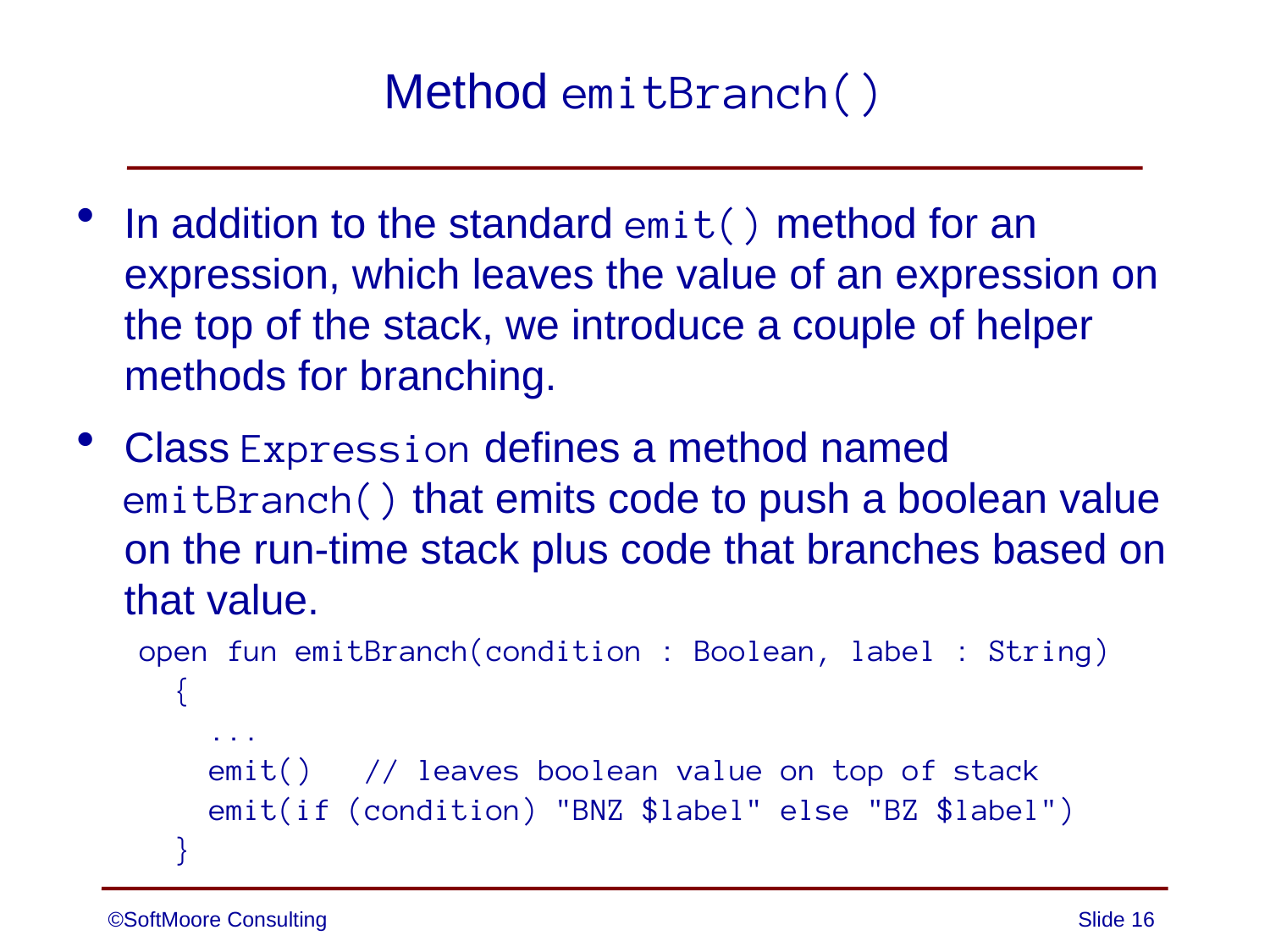

# Method emitBranch()
In addition to the standard emit() method for an expression, which leaves the value of an expression on the top of the stack, we introduce a couple of helper methods for branching.
Class Expression defines a method named emitBranch() that emits code to push a boolean value on the run-time stack plus code that branches based on that value.
open fun emitBranch(condition : Boolean, label : String)
  {
    ...
    emit()   // leaves boolean value on top of stack
    emit(if (condition) "BNZ $label" else "BZ $label")
  }
©SoftMoore Consulting
Slide 16